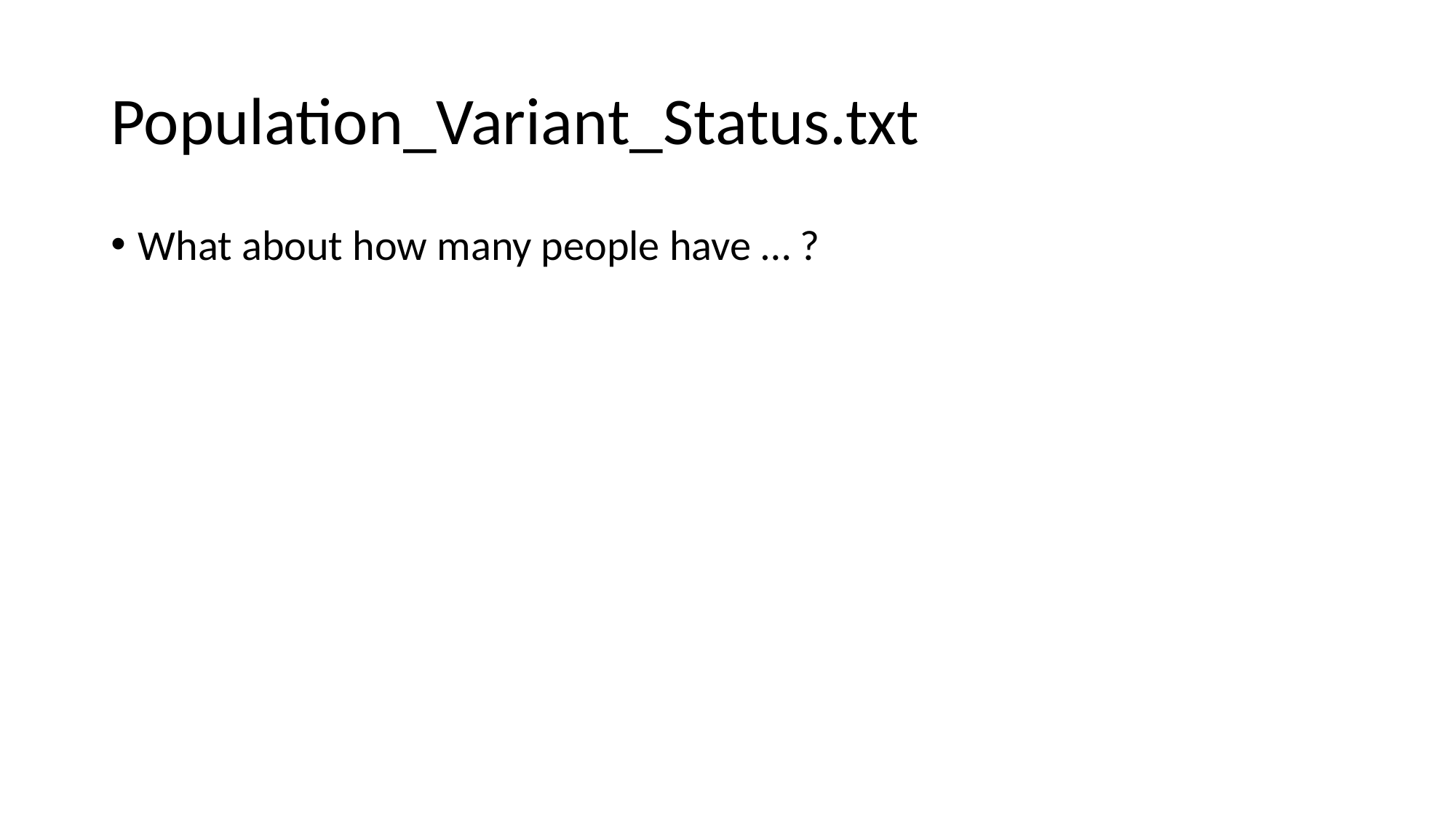

# Population_Variant_Status.txt
What about how many people have … ?